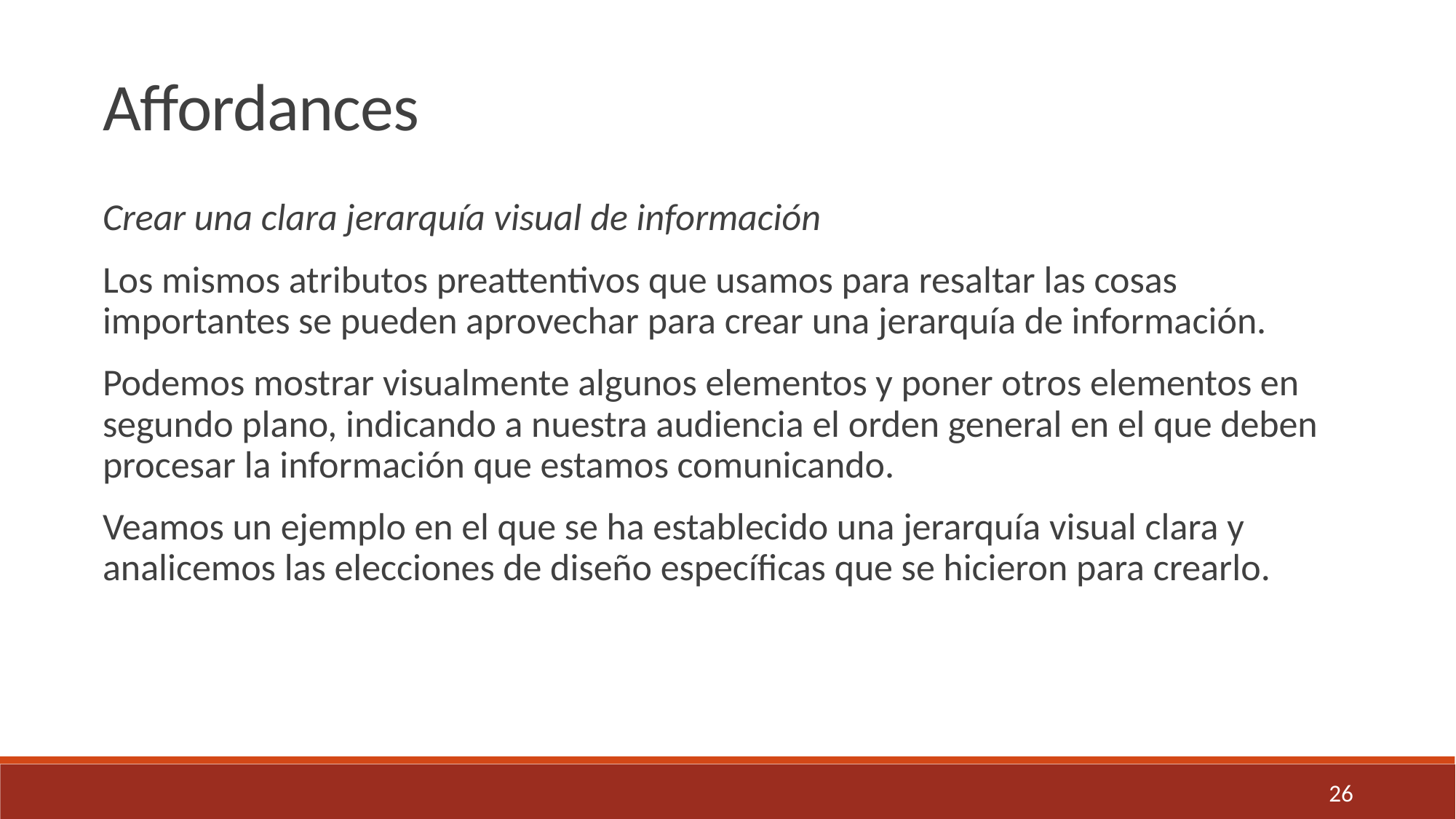

Affordances
Crear una clara jerarquía visual de información
Los mismos atributos preattentivos que usamos para resaltar las cosas importantes se pueden aprovechar para crear una jerarquía de información.
Podemos mostrar visualmente algunos elementos y poner otros elementos en segundo plano, indicando a nuestra audiencia el orden general en el que deben procesar la información que estamos comunicando.
Veamos un ejemplo en el que se ha establecido una jerarquía visual clara y analicemos las elecciones de diseño específicas que se hicieron para crearlo.

26